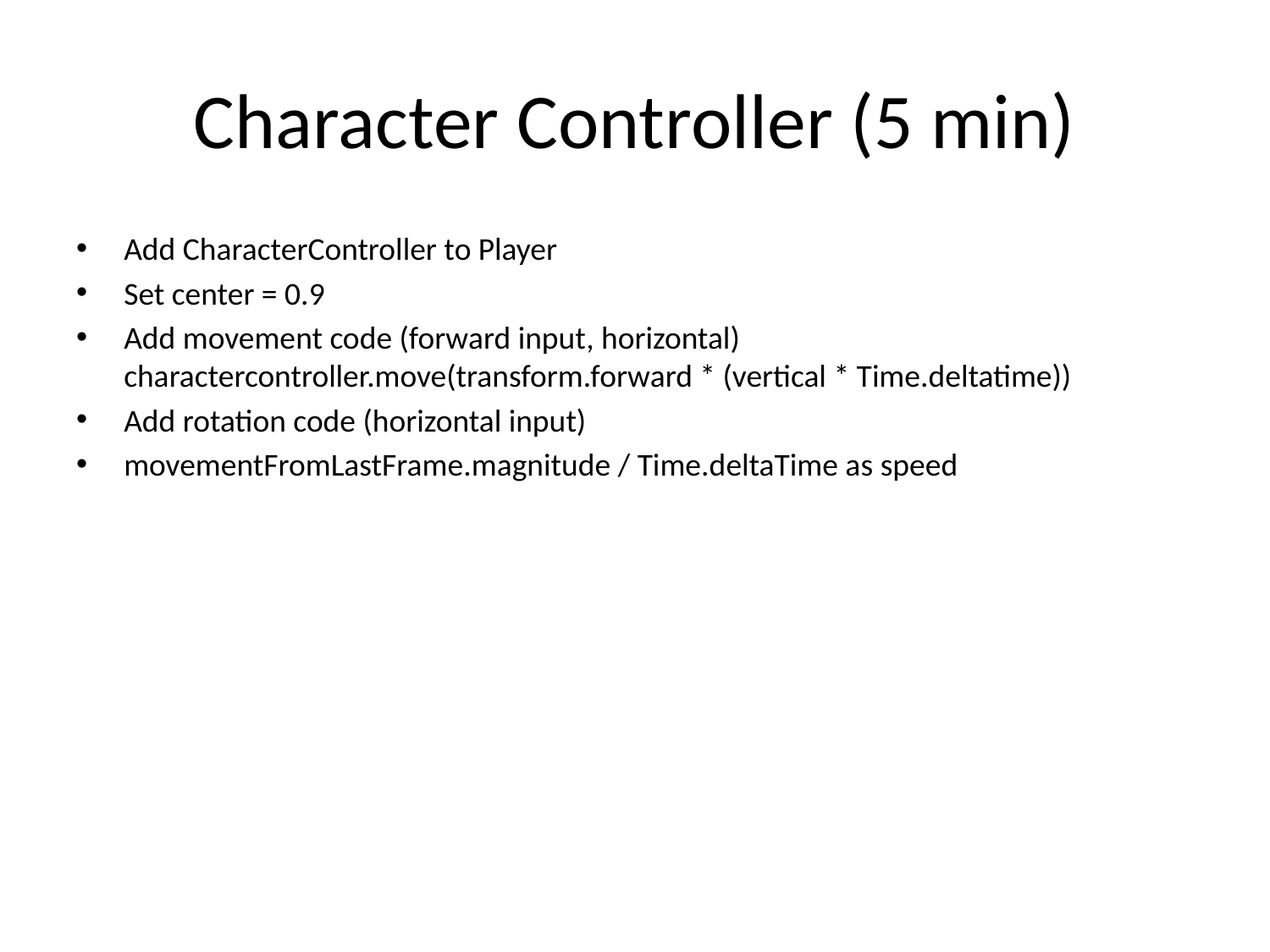

# Character Controller (5 min)
Add CharacterController to Player
Set center = 0.9
Add movement code (forward input, horizontal) charactercontroller.move(transform.forward * (vertical * Time.deltatime))
Add rotation code (horizontal input)
movementFromLastFrame.magnitude / Time.deltaTime as speed